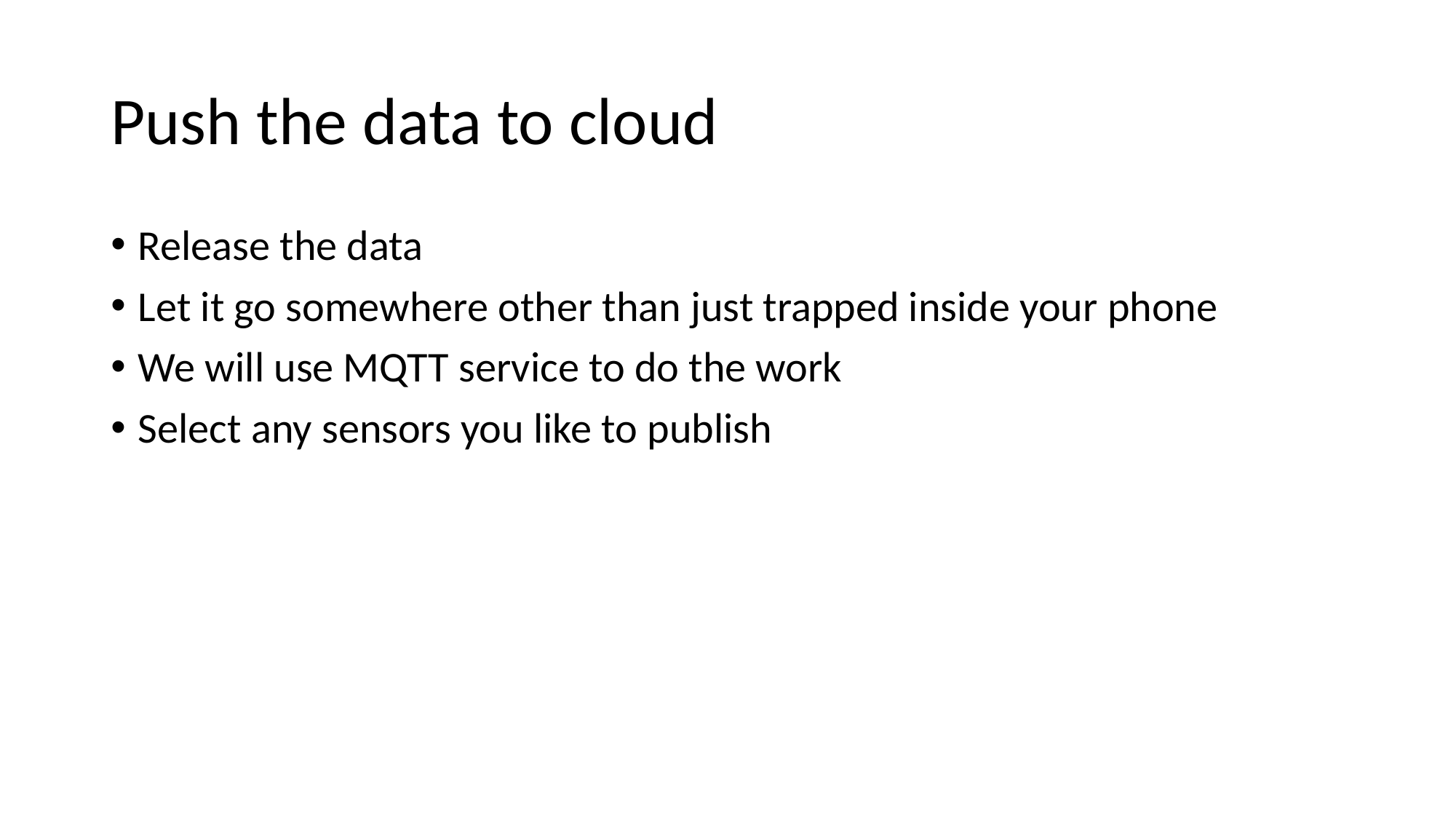

# Push the data to cloud
Release the data
Let it go somewhere other than just trapped inside your phone
We will use MQTT service to do the work
Select any sensors you like to publish